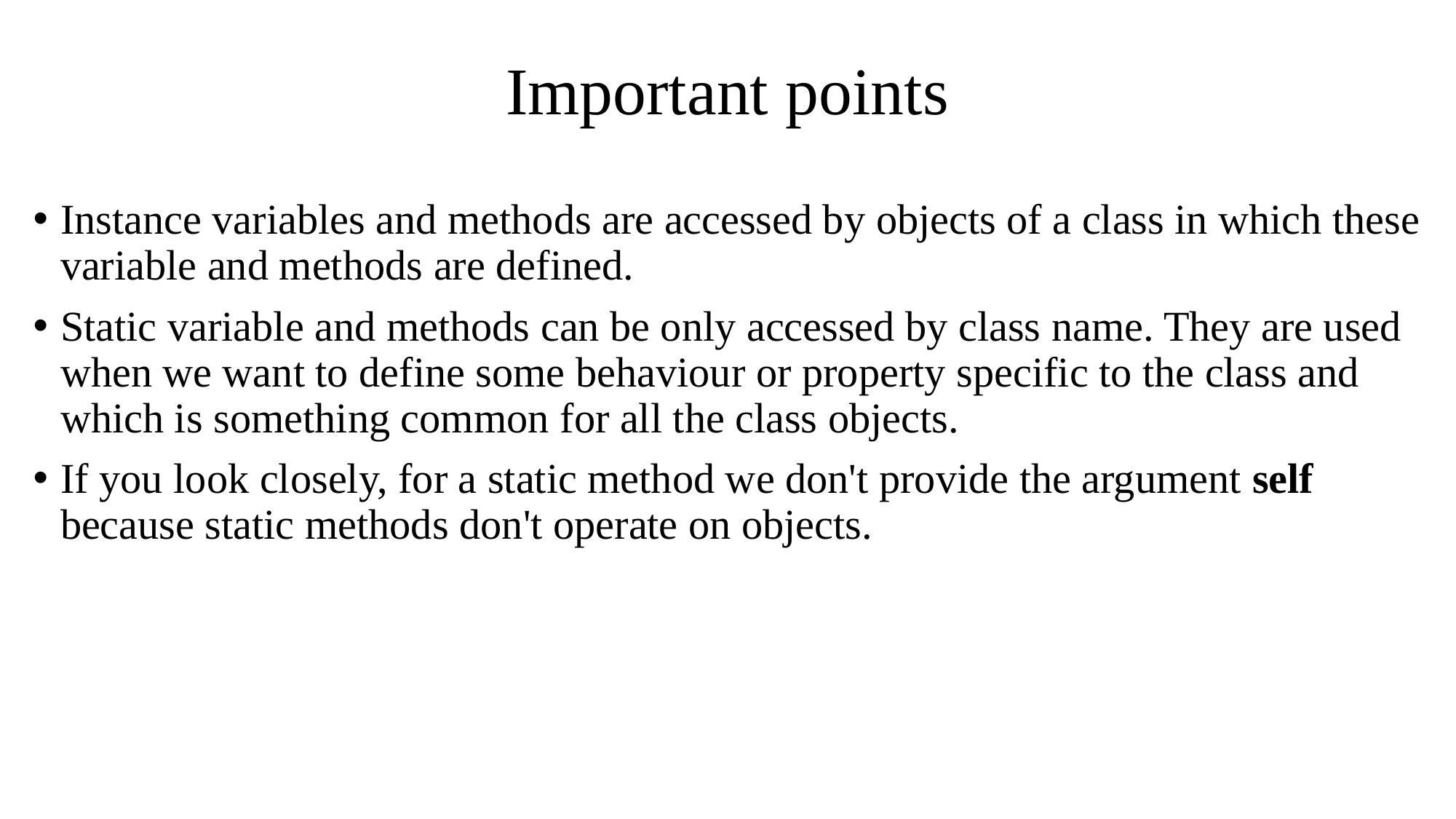

# Important points
Instance variables and methods are accessed by objects of a class in which these variable and methods are defined.
Static variable and methods can be only accessed by class name. They are used when we want to define some behaviour or property specific to the class and which is something common for all the class objects.
If you look closely, for a static method we don't provide the argument self because static methods don't operate on objects.